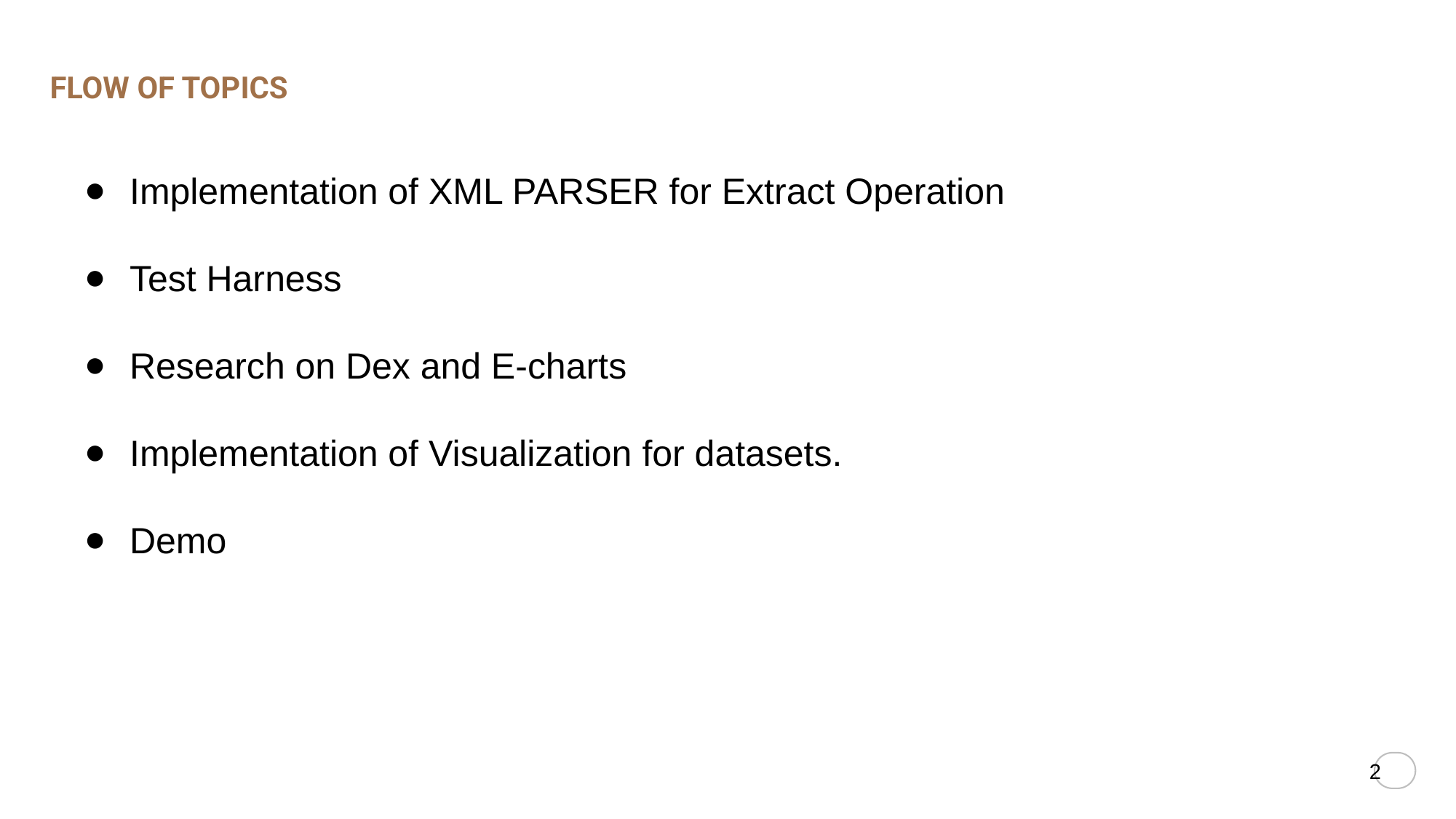

FLOW OF TOPICS
Implementation of XML PARSER for Extract Operation
Test Harness
Research on Dex and E-charts
Implementation of Visualization for datasets.
Demo
2